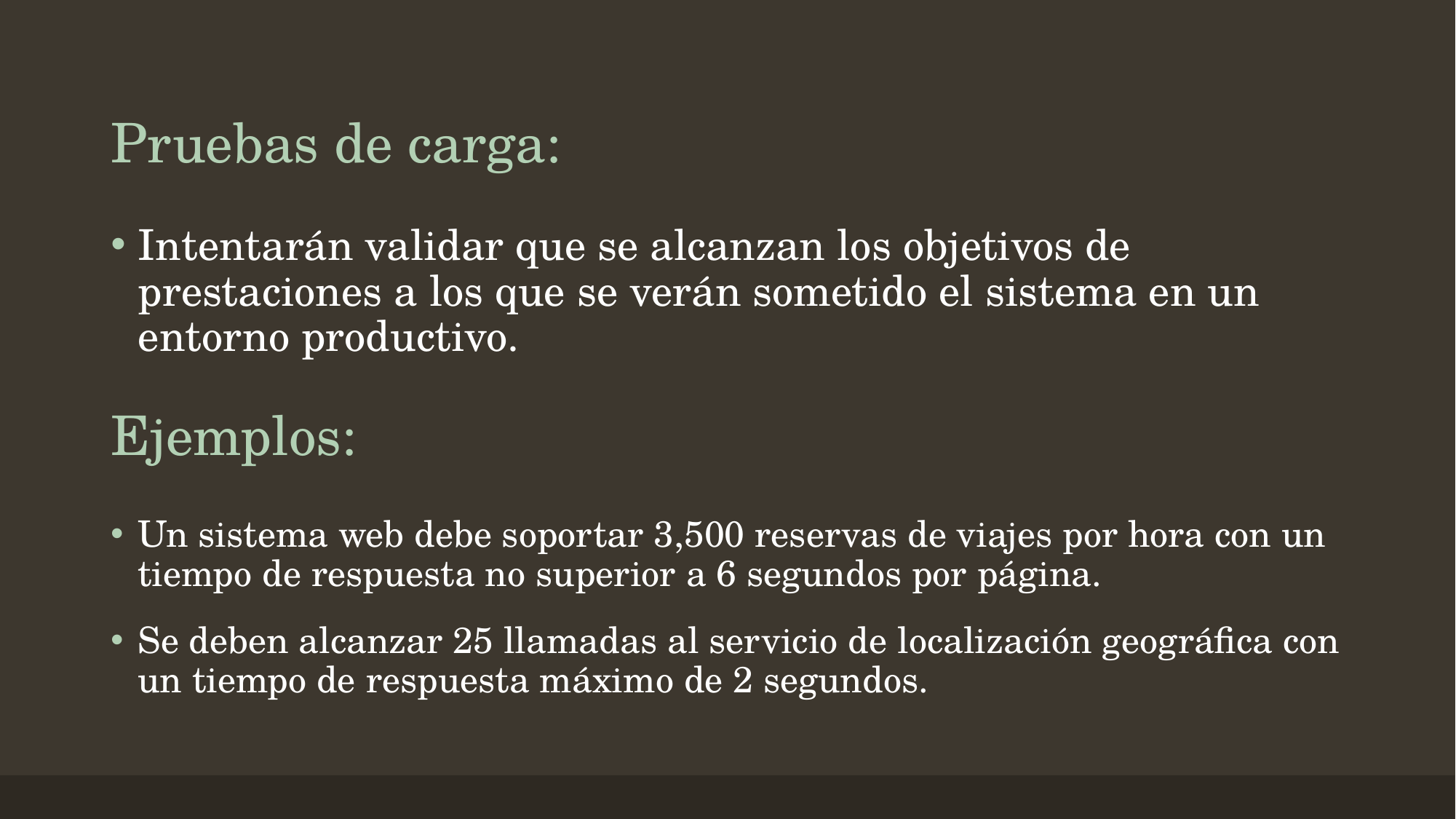

# Pruebas de carga:
Intentarán validar que se alcanzan los objetivos de prestaciones a los que se verán sometido el sistema en un entorno productivo.
Ejemplos:
Un sistema web debe soportar 3,500 reservas de viajes por hora con un tiempo de respuesta no superior a 6 segundos por página.
Se deben alcanzar 25 llamadas al servicio de localización geográfica con un tiempo de respuesta máximo de 2 segundos.